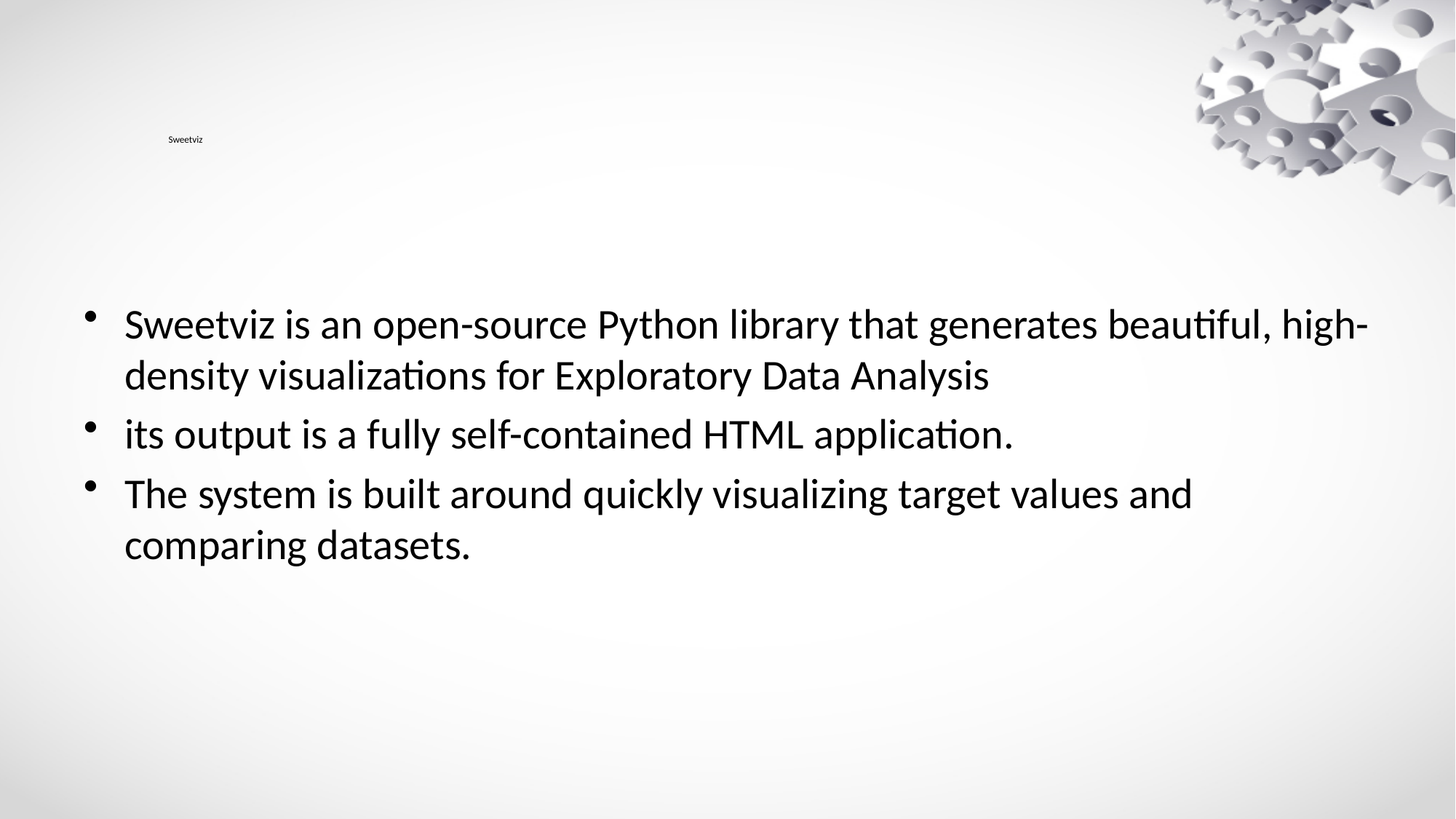

# Sweetviz

Sweetviz is an open-source Python library that generates beautiful, high-density visualizations for Exploratory Data Analysis
its output is a fully self-contained HTML application.
The system is built around quickly visualizing target values and comparing datasets.